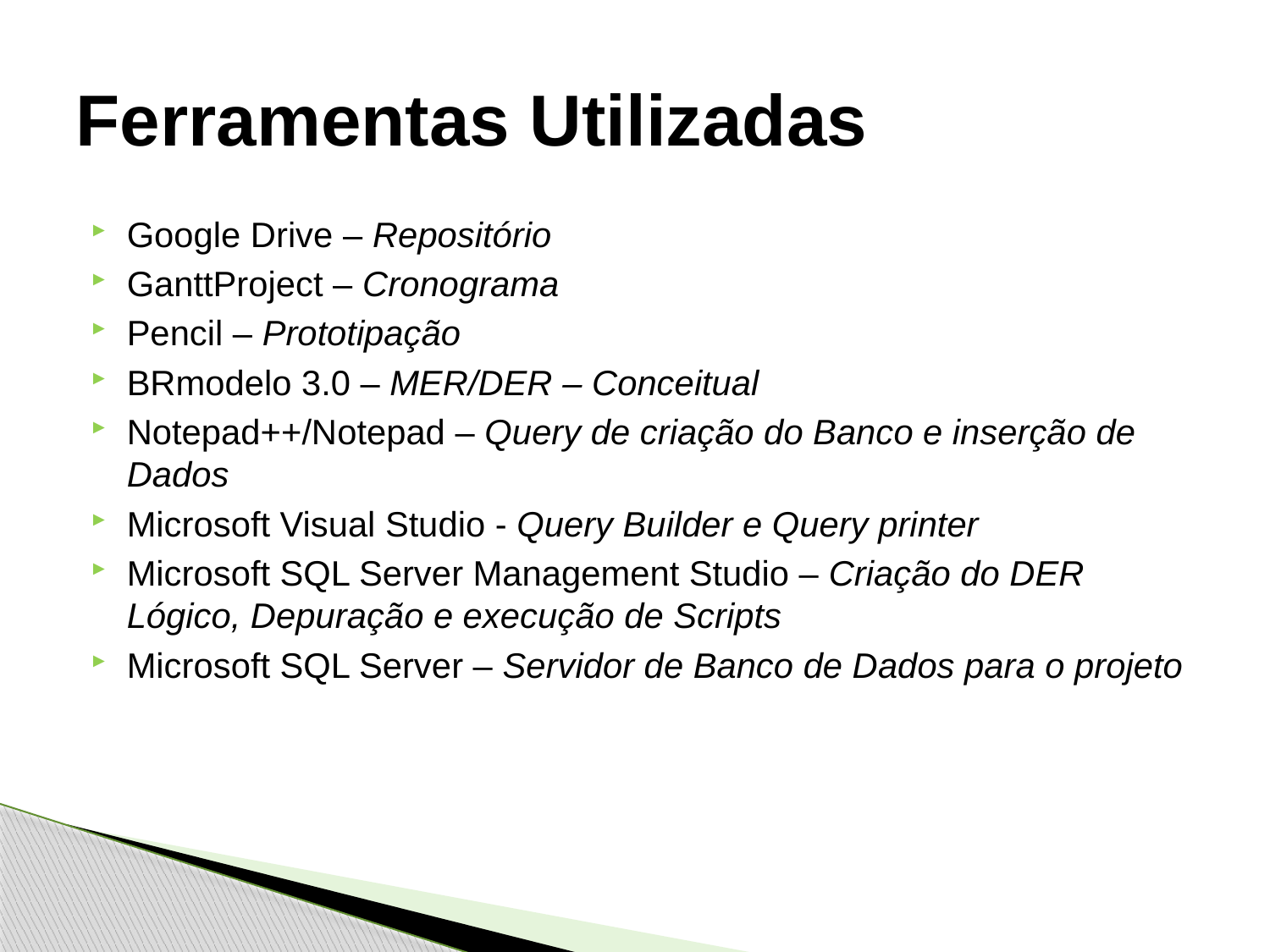

# Ferramentas Utilizadas
Google Drive – Repositório
GanttProject – Cronograma
Pencil – Prototipação
BRmodelo 3.0 – MER/DER – Conceitual
Notepad++/Notepad – Query de criação do Banco e inserção de Dados
Microsoft Visual Studio - Query Builder e Query printer
Microsoft SQL Server Management Studio – Criação do DER Lógico, Depuração e execução de Scripts
Microsoft SQL Server – Servidor de Banco de Dados para o projeto